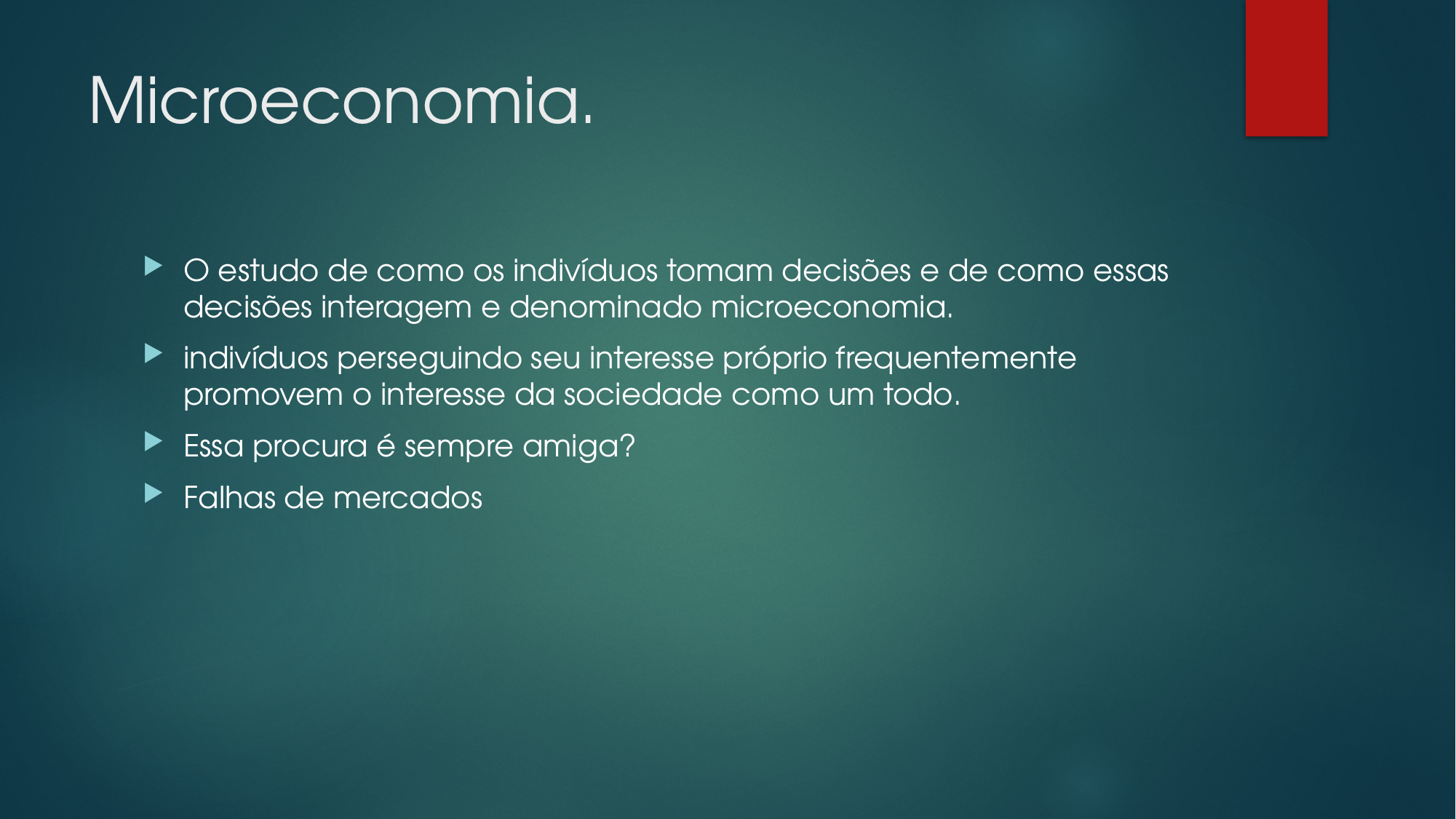

# Microeconomia.
O estudo de como os indivíduos tomam decisões e de como essas decisões interagem e denominado microeconomia.
indivíduos perseguindo seu interesse próprio frequentemente promovem o interesse da sociedade como um todo.
Essa procura é sempre amiga?
Falhas de mercados